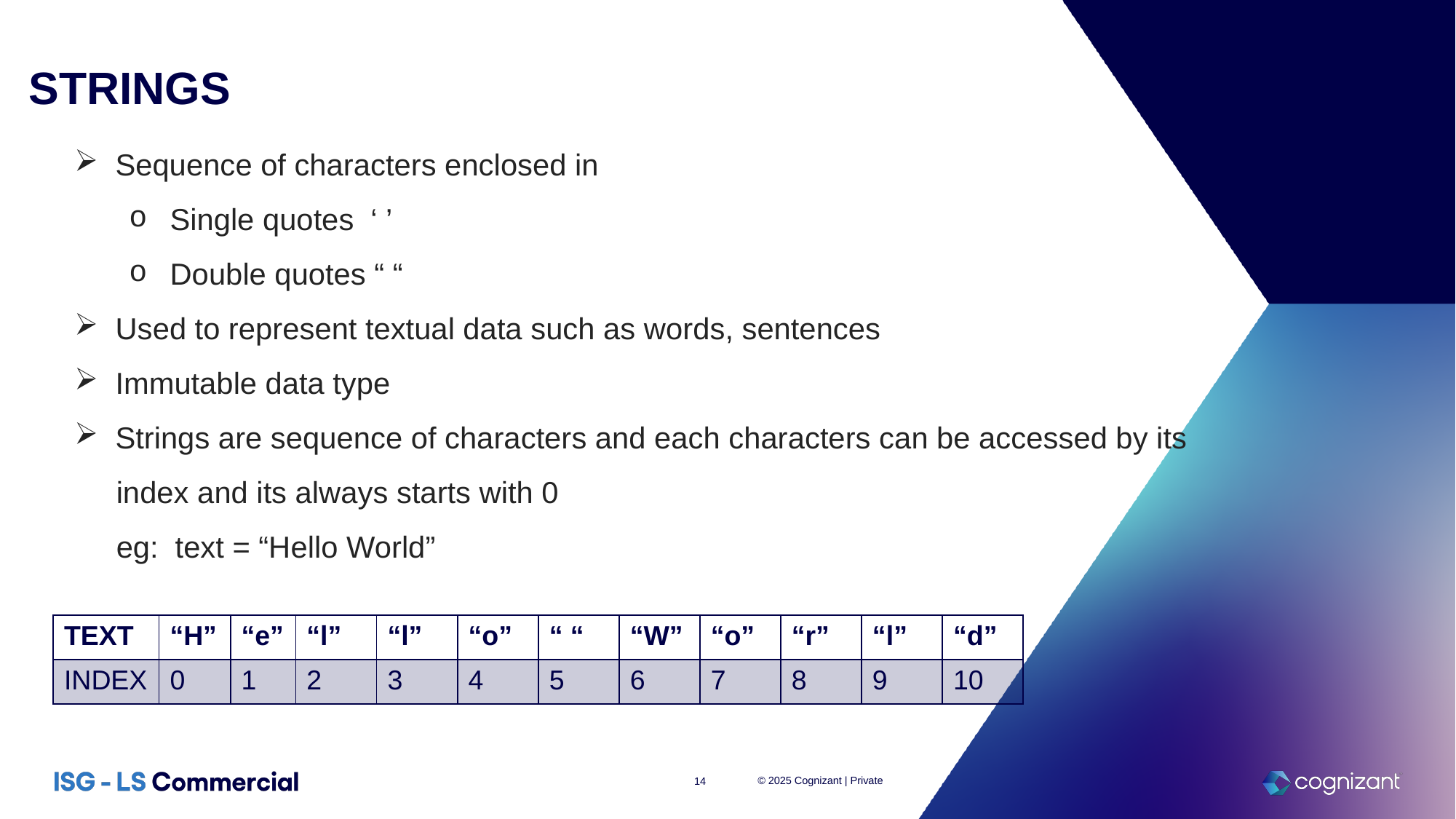

STRINGS
Sequence of characters enclosed in
Single quotes  ‘ ’
Double quotes “ “
Used to represent textual data such as words, sentences
Immutable data type
Strings are sequence of characters and each characters can be accessed by its
     index and its always starts with 0
     eg:  text = “Hello World”
| TEXT | “H” | “e” | “l” | “l” | “o” | “ “ | “W” | “o” | “r” | “l” | “d” |
| --- | --- | --- | --- | --- | --- | --- | --- | --- | --- | --- | --- |
| INDEX | 0 | 1 | 2 | 3 | 4 | 5 | 6 | 7 | 8 | 9 | 10 |
© 2025 Cognizant | Private
14